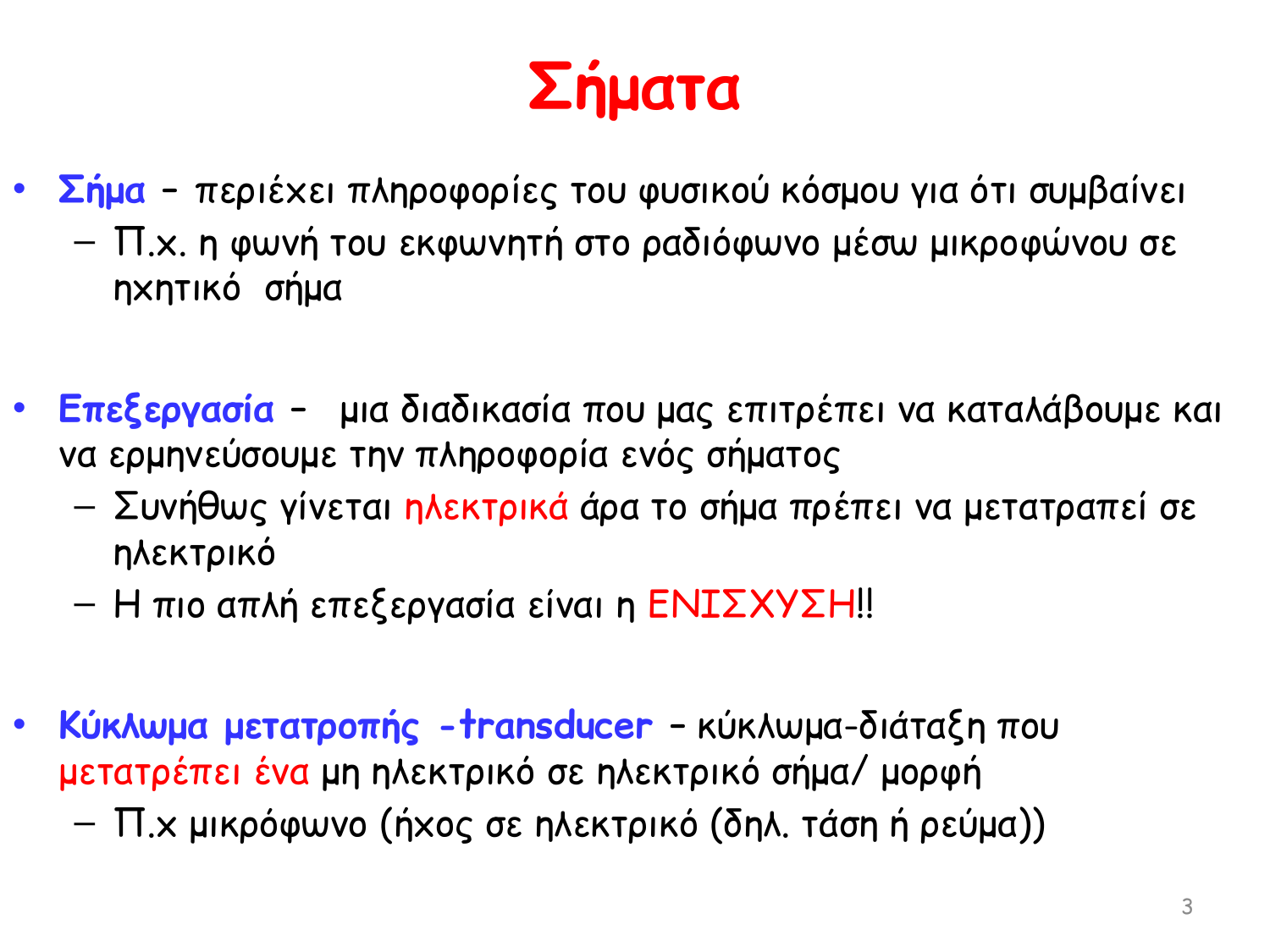

# Σήματα
Σήμα – περιέχει πληροφορίες του φυσικού κόσμου για ότι συμβαίνει
Π.χ. η φωνή του εκφωνητή στο ραδιόφωνο μέσω μικροφώνου σε ηχητικό  σήμα

Επεξεργασία –  μια διαδικασία που μας επιτρέπει να καταλάβουμε και να ερμηνεύσουμε την πληροφορία ενός σήματος
Συνήθως γίνεται ηλεκτρικά άρα το σήμα πρέπει να μετατραπεί σε ηλεκτρικό
Η πιο απλή επεξεργασία είναι η ΕΝΙΣΧΥΣΗ!!

Κύκλωμα μετατροπής -transducer – κύκλωμα-διάταξη που μετατρέπει ένα μη ηλεκτρικό σε ηλεκτρικό σήμα/ μορφή
Π.χ μικρόφωνο (ήχος σε ηλεκτρικό (δηλ. τάση ή ρεύμα))
3